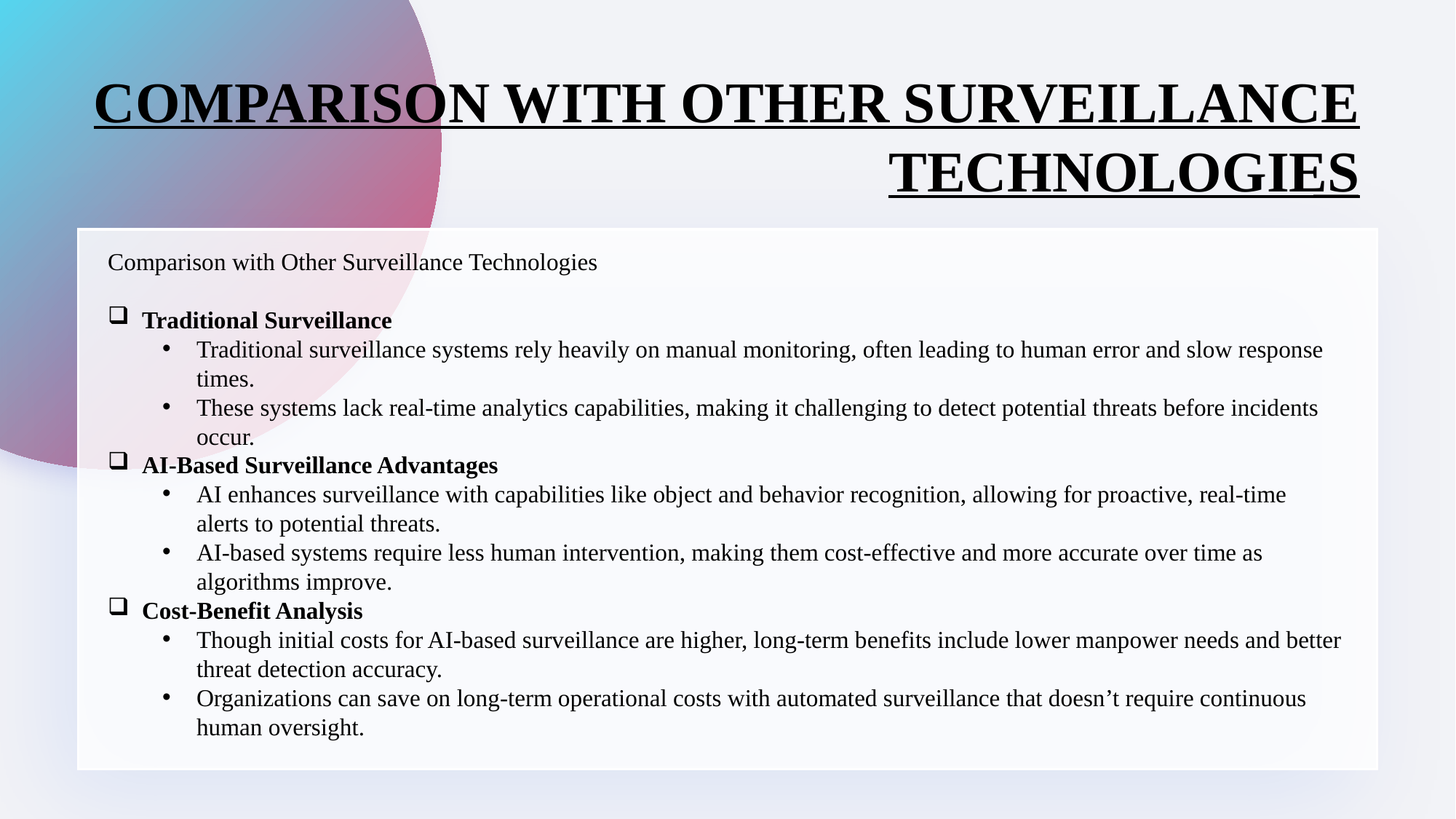

COMPARISON WITH OTHER SURVEILLANCE TECHNOLOGIES
Comparison with Other Surveillance Technologies

Traditional Surveillance
Traditional surveillance systems rely heavily on manual monitoring, often leading to human error and slow response times.
These systems lack real-time analytics capabilities, making it challenging to detect potential threats before incidents occur.
AI-Based Surveillance Advantages
AI enhances surveillance with capabilities like object and behavior recognition, allowing for proactive, real-time alerts to potential threats.
AI-based systems require less human intervention, making them cost-effective and more accurate over time as algorithms improve.
Cost-Benefit Analysis
Though initial costs for AI-based surveillance are higher, long-term benefits include lower manpower needs and better threat detection accuracy.
Organizations can save on long-term operational costs with automated surveillance that doesn’t require continuous human oversight.